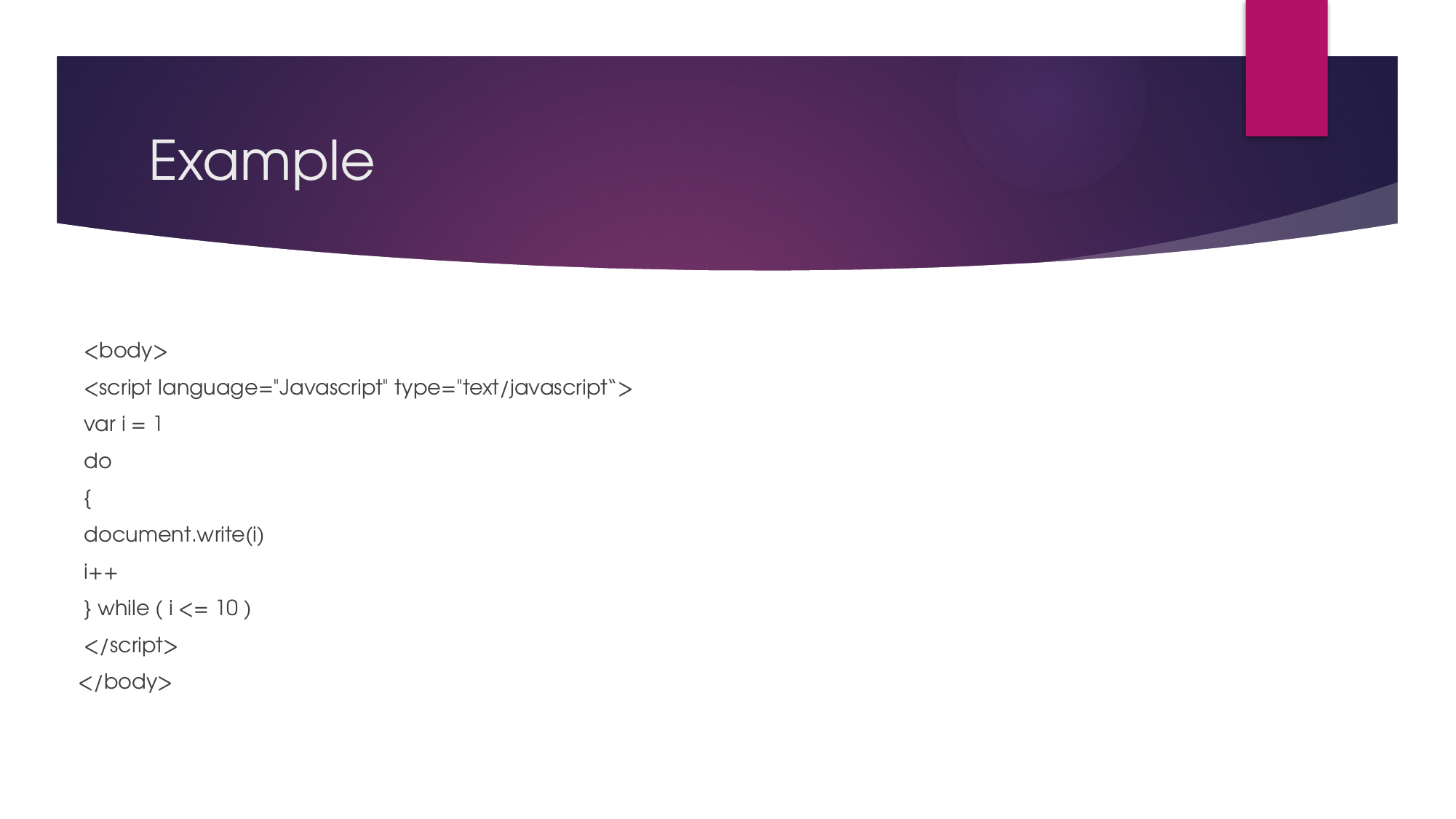

# Example

 <body>
 <script language="Javascript" type="text/javascript“>
 var i = 1
 do
 {
 document.write(i)
 i++
 } while ( i <= 10 )
 </script>
</body>